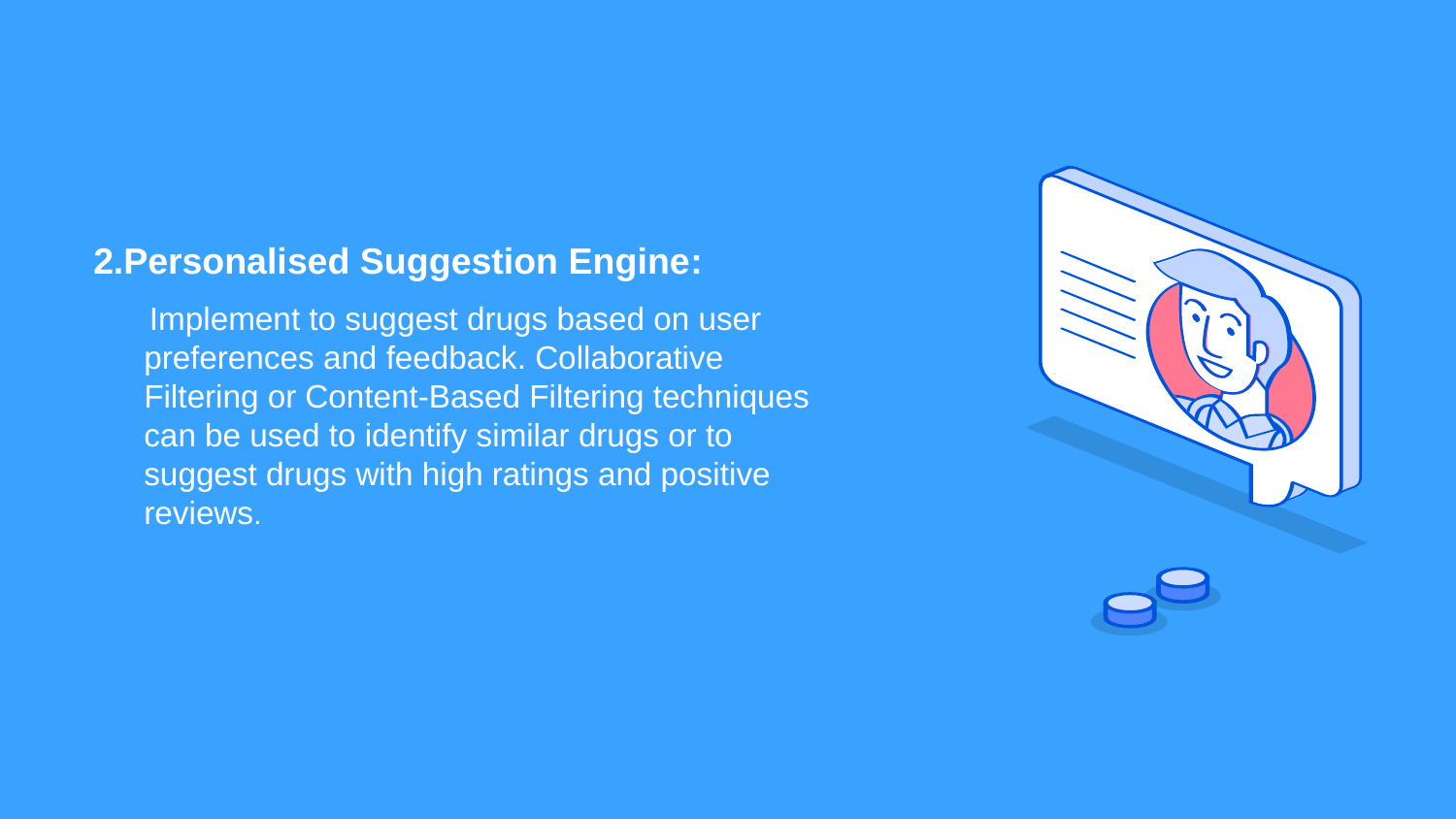

2.Personalised Suggestion Engine:

       Implement to suggest drugs based on user preferences and feedback. Collaborative Filtering or Content-Based Filtering techniques can be used to identify similar drugs or to suggest drugs with high ratings and positive reviews.